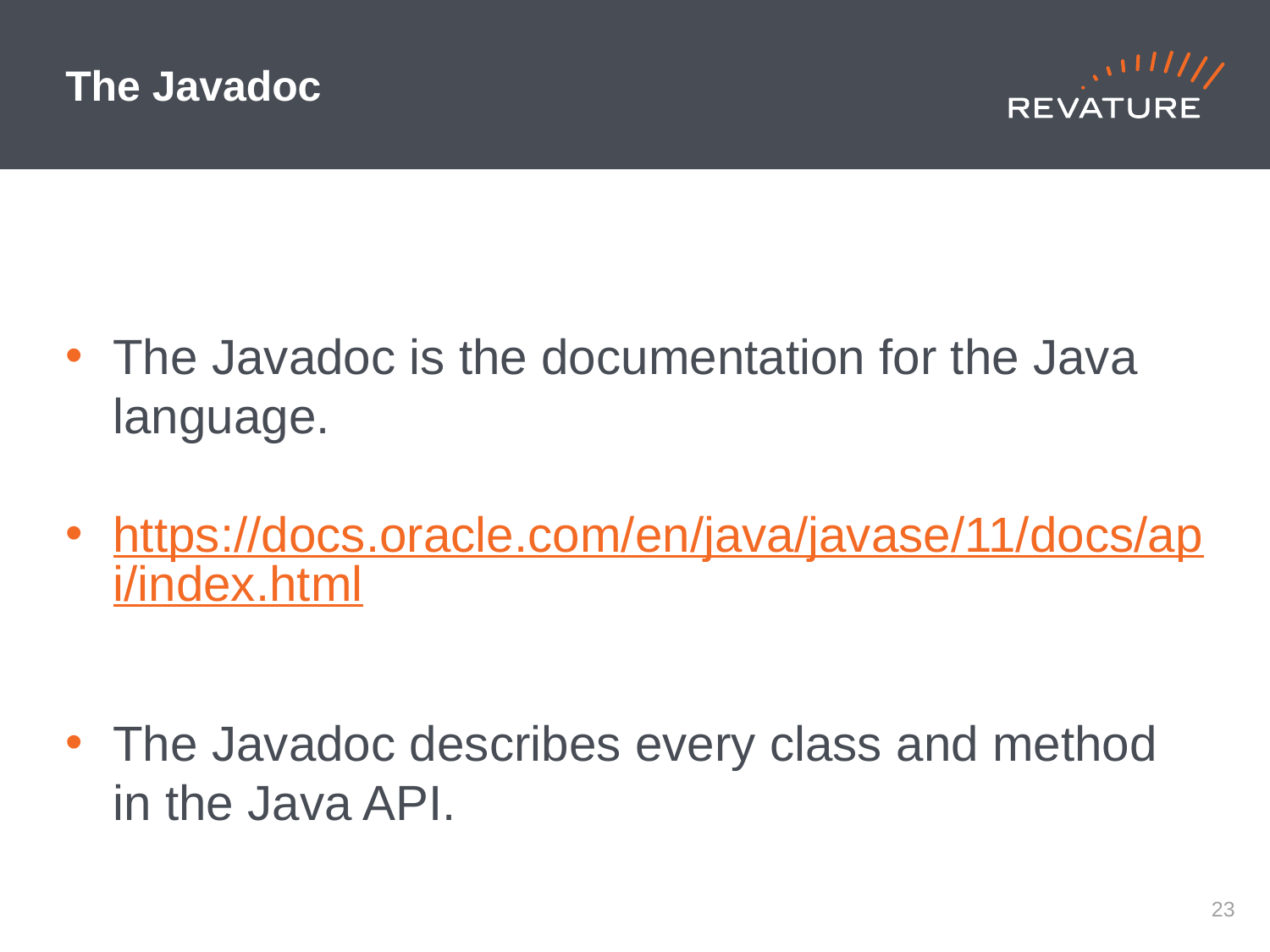

# The Javadoc
The Javadoc is the documentation for the Java language.
https://docs.oracle.com/en/java/javase/11/docs/api/index.html
The Javadoc describes every class and method in the Java API.

23